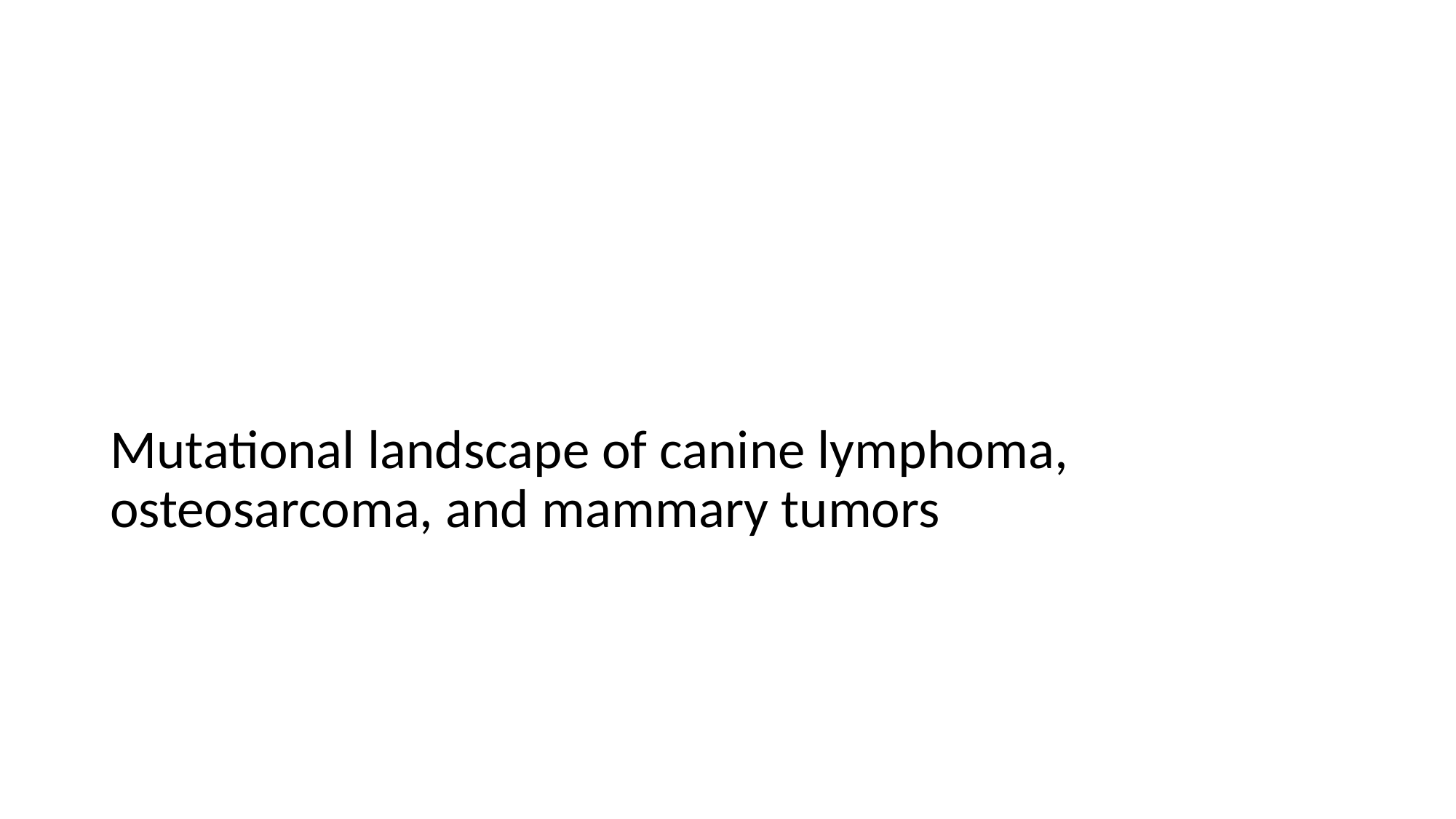

# Mutational landscape of canine lymphoma, osteosarcoma, and mammary tumors